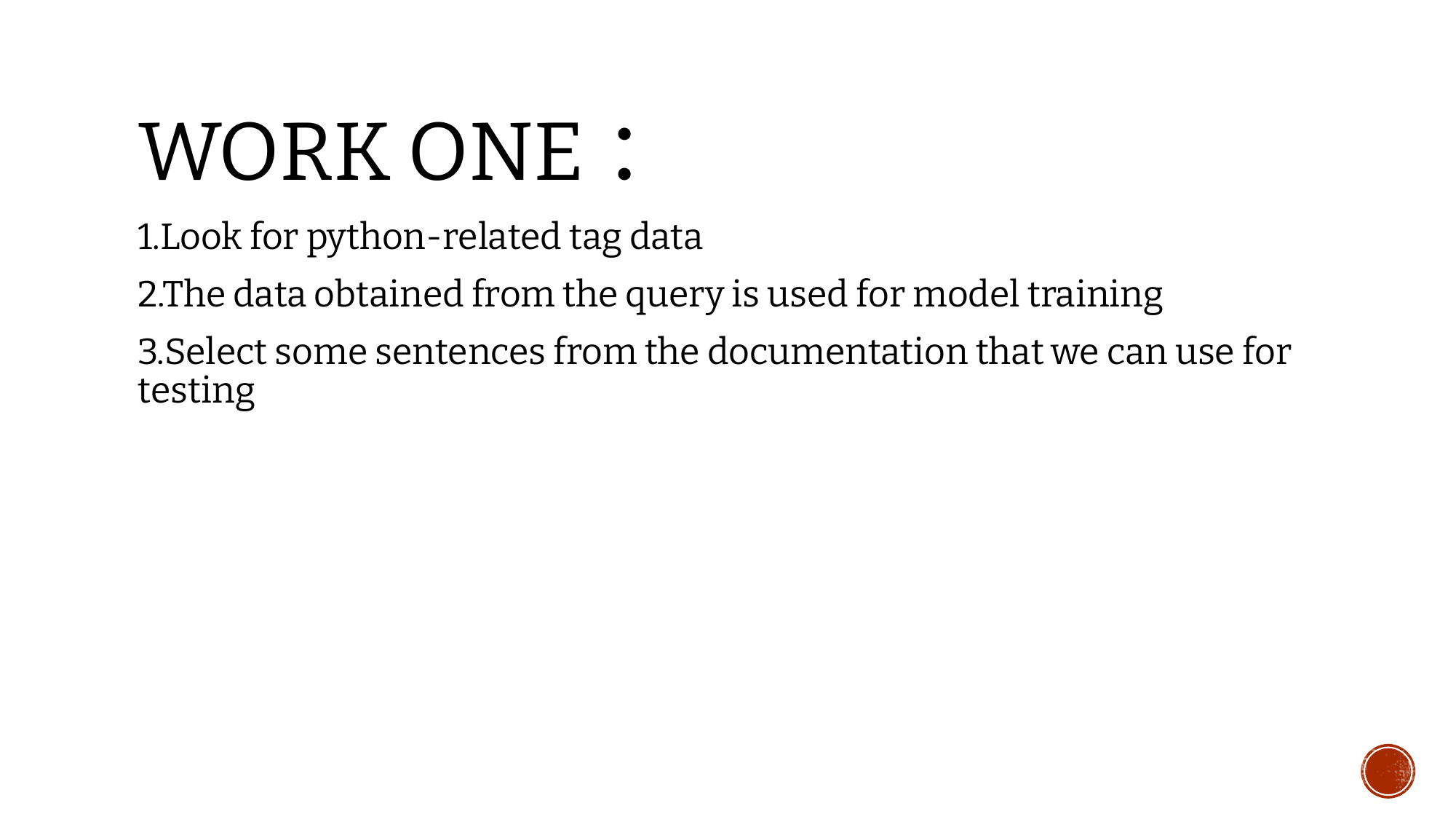

# WORK one：
1.Look for python-related tag data
2.The data obtained from the query is used for model training
3.Select some sentences from the documentation that we can use for testing